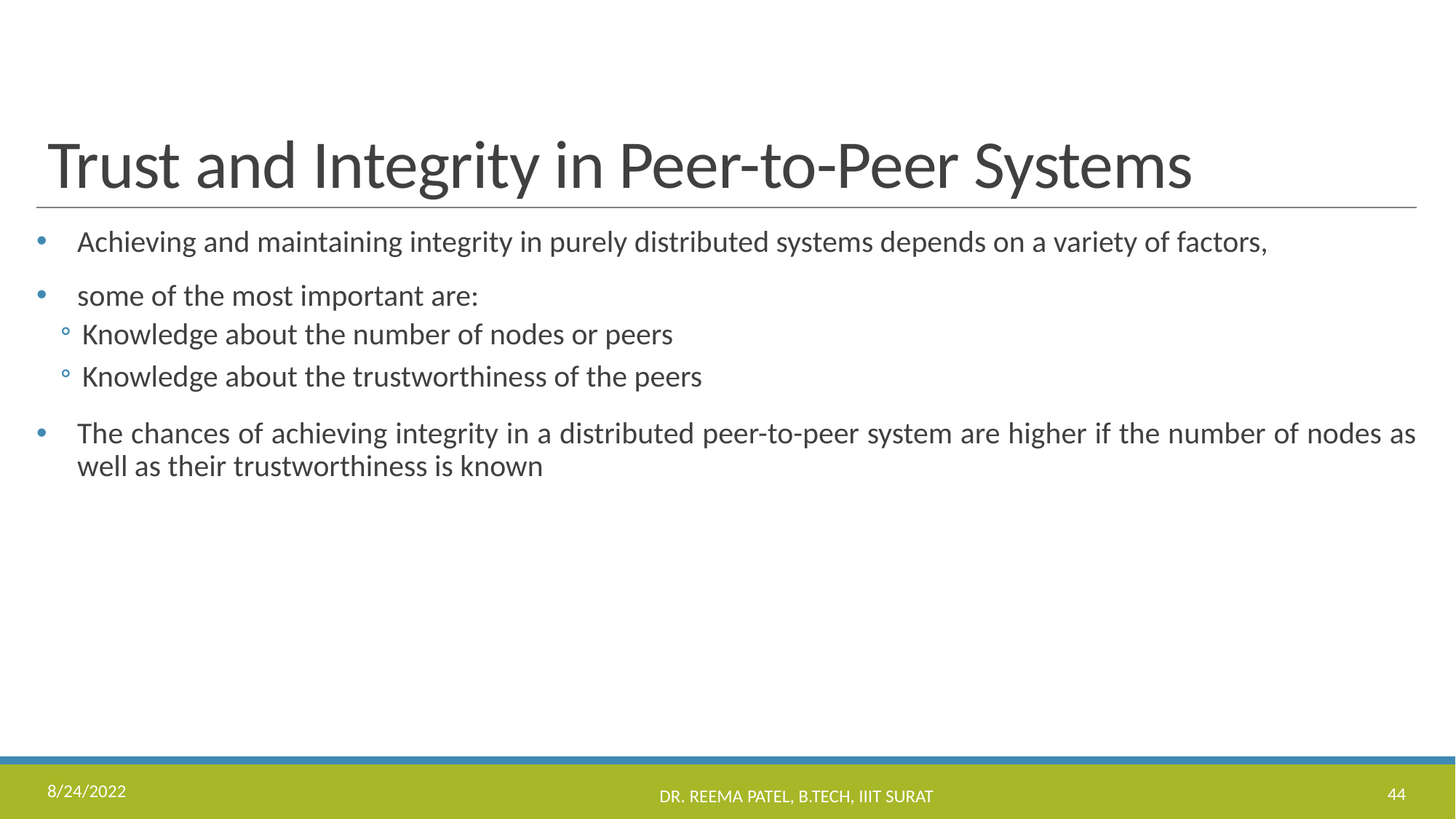

# Trust and Integrity in Peer-to-Peer Systems
Achieving and maintaining integrity in purely distributed systems depends on a variety of factors,
some of the most important are:
Knowledge about the number of nodes or peers
Knowledge about the trustworthiness of the peers
The chances of achieving integrity in a distributed peer-to-peer system are higher if the number of nodes as well as their trustworthiness is known
8/24/2022
Dr. Reema Patel, B.Tech, IIIT Surat
44